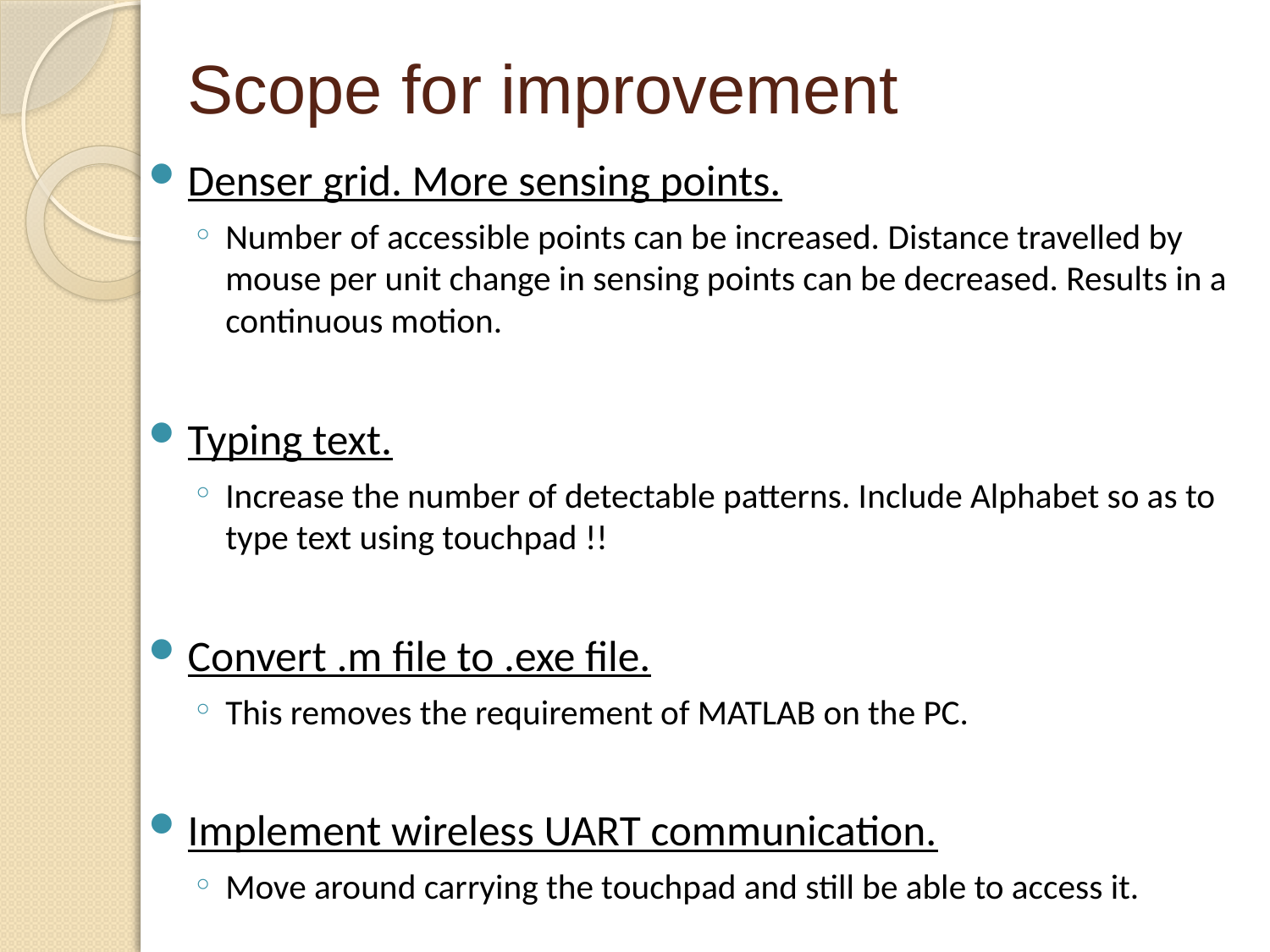

# Scope for improvement
Denser grid. More sensing points.
Number of accessible points can be increased. Distance travelled by mouse per unit change in sensing points can be decreased. Results in a continuous motion.

Typing text.
Increase the number of detectable patterns. Include Alphabet so as to type text using touchpad !!

Convert .m file to .exe file.
This removes the requirement of MATLAB on the PC.

Implement wireless UART communication.
Move around carrying the touchpad and still be able to access it.